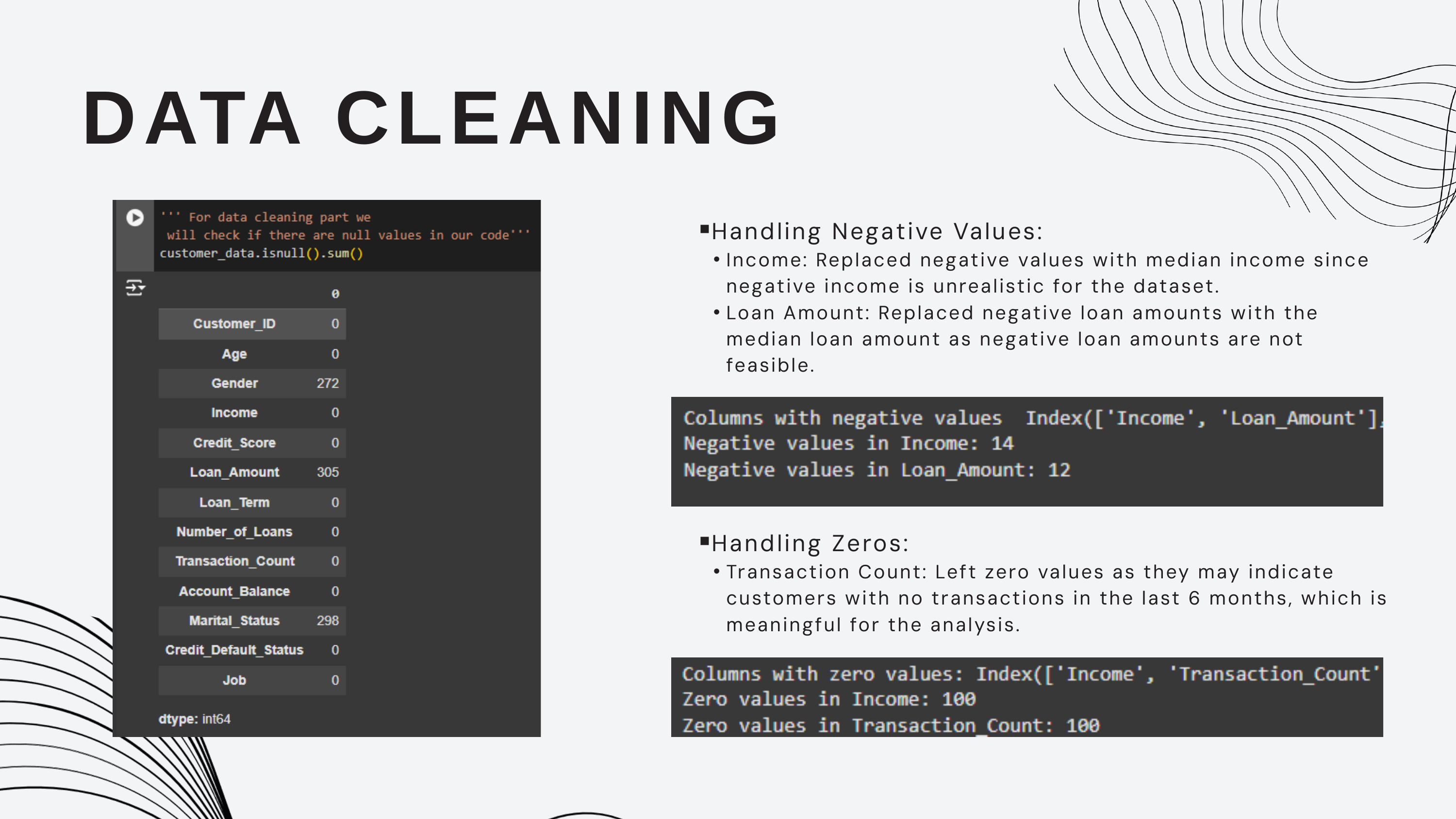

DATA CLEANING

Handling Negative Values:
Income: Replaced negative values with median income since negative income is unrealistic for the dataset.
Loan Amount: Replaced negative loan amounts with the median loan amount as negative loan amounts are not feasible.

Handling Zeros:
Transaction Count: Left zero values as they may indicate customers with no transactions in the last 6 months, which is meaningful for the analysis.